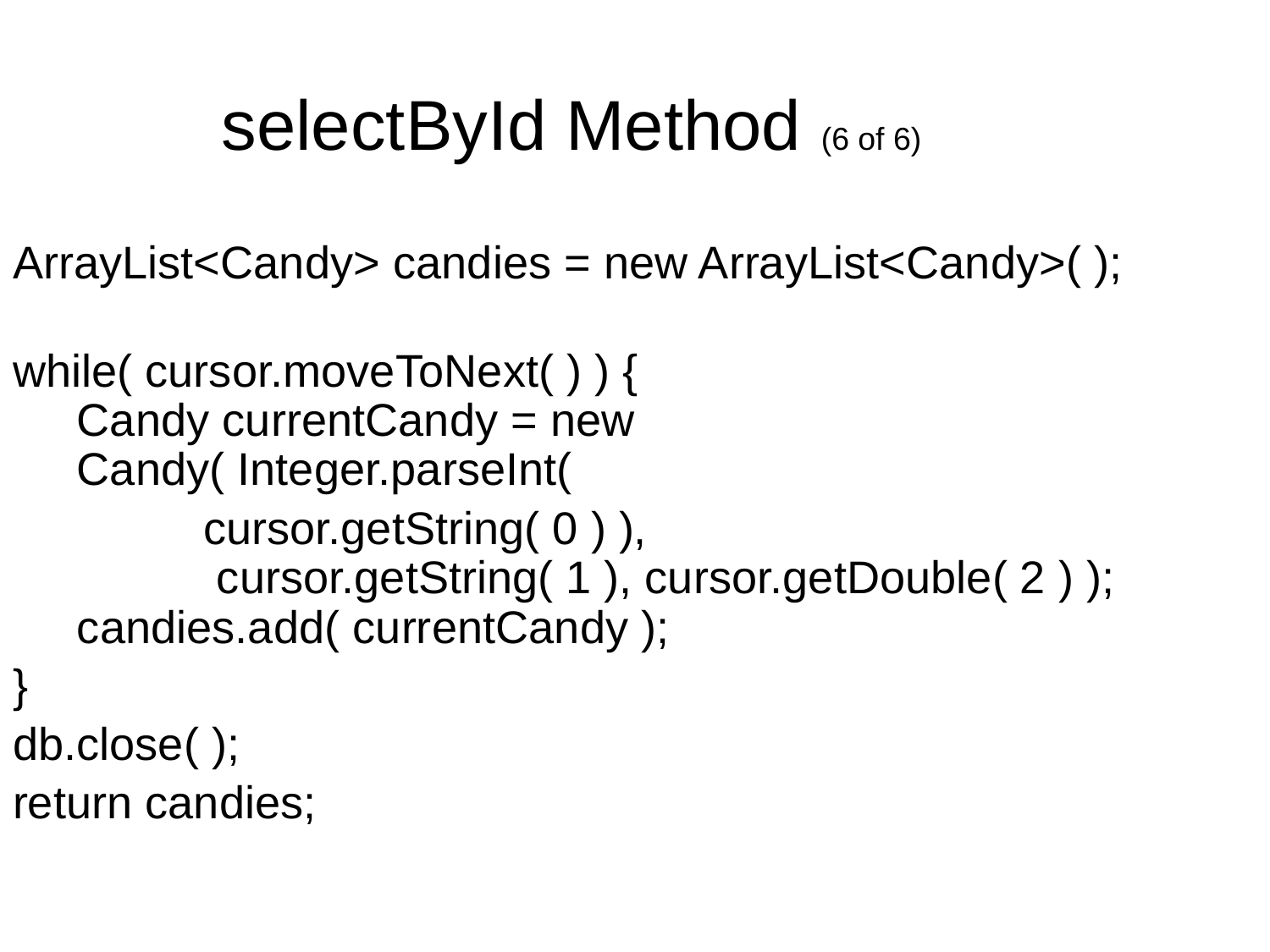

selectById Method (6 of 6)
ArrayList<Candy> candies = new ArrayList<Candy>( );
while( cursor.moveToNext( ) ) {
Candy currentCandy = new Candy( Integer.parseInt(
               cursor.getString( 0 ) ),
           cursor.getString( 1 ), cursor.getDouble( 2 ) );
candies.add( currentCandy );
}
db.close( );
return candies;